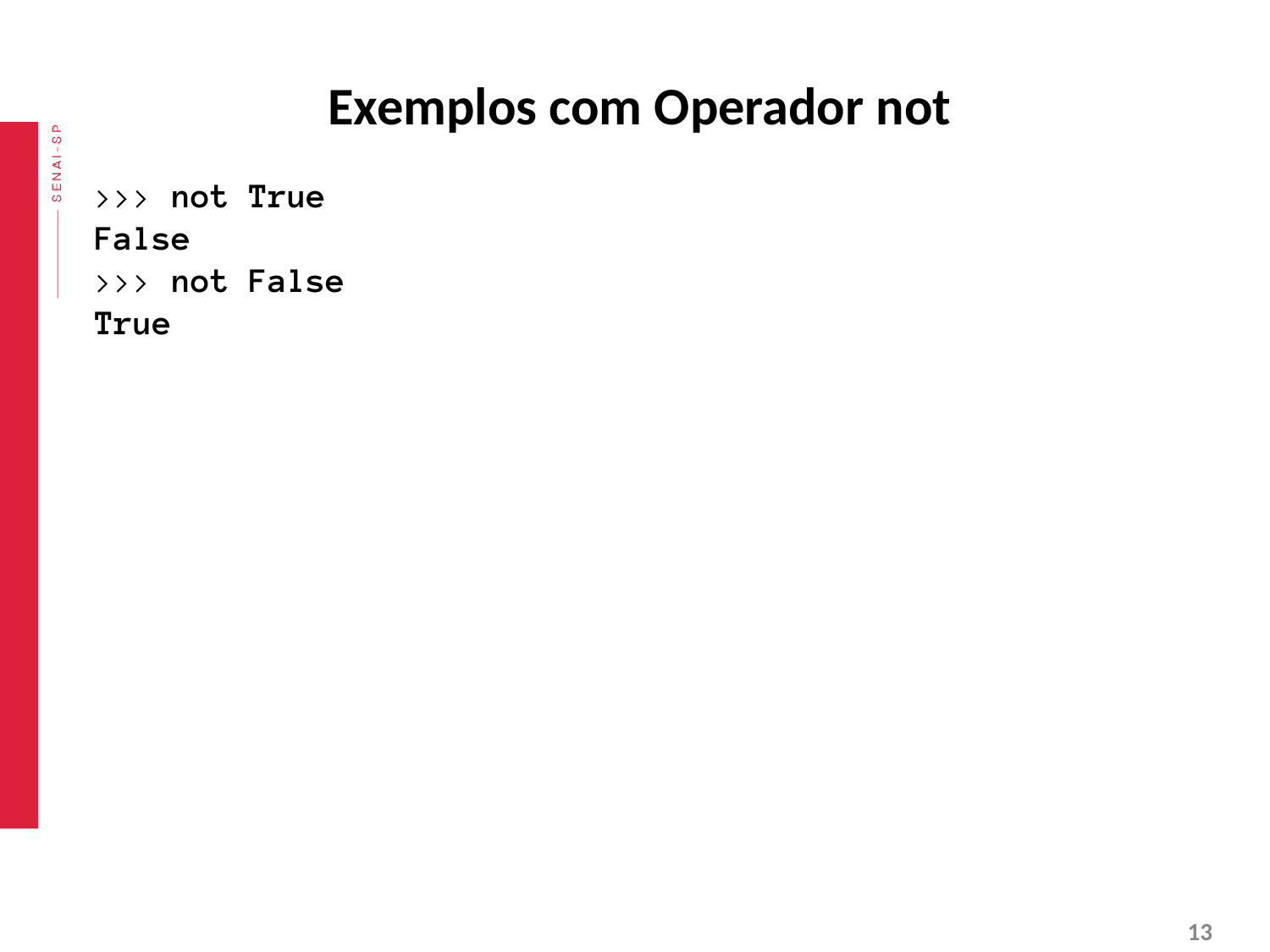

# Exemplos com Operador not
>>> not True
False
>>> not False
True

13